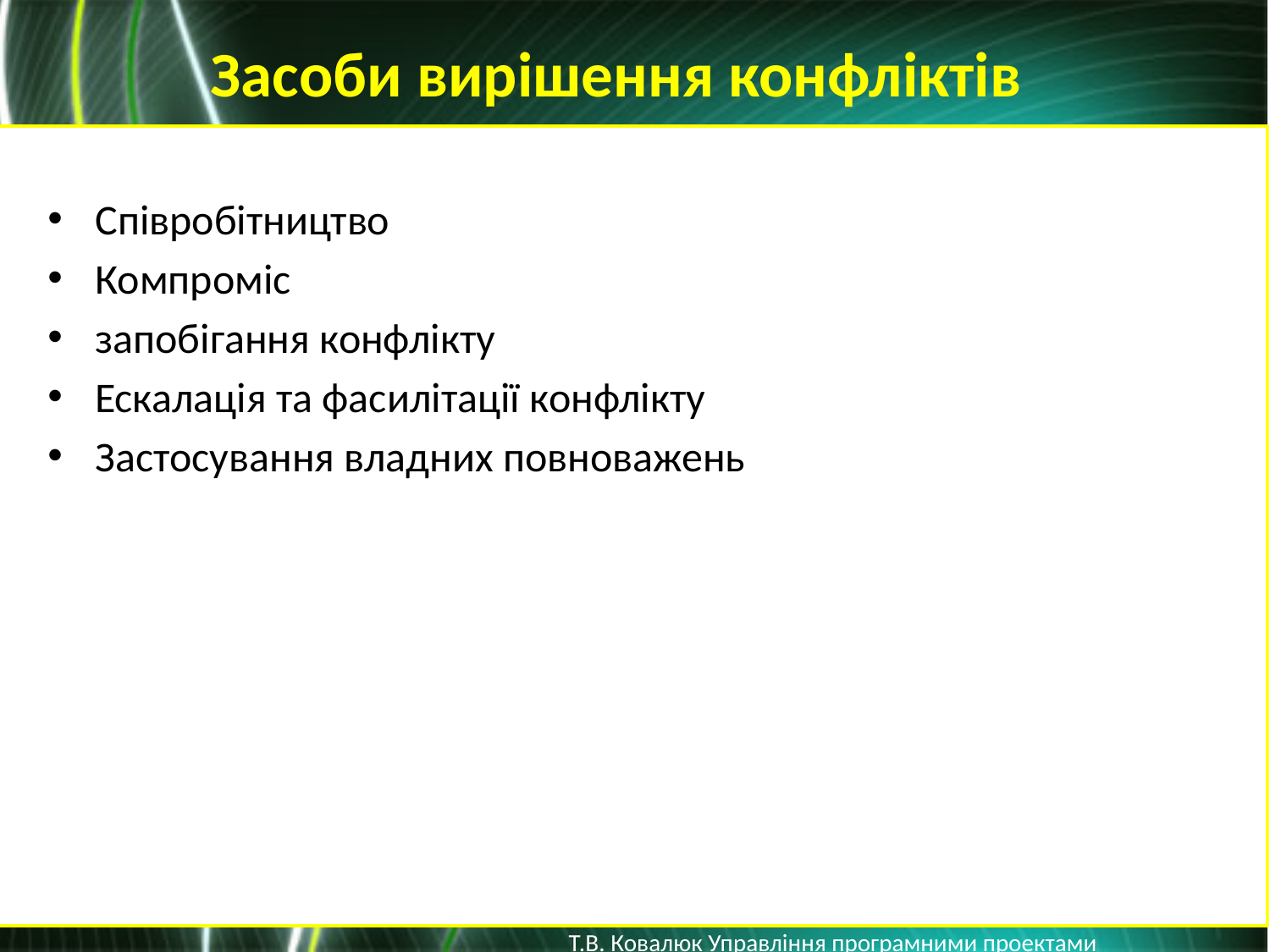

Засоби вирішення конфліктів
Співробітництво
Компроміс
запобігання конфлікту
Ескалація та фасилітації конфлікту
Застосування владних повноважень